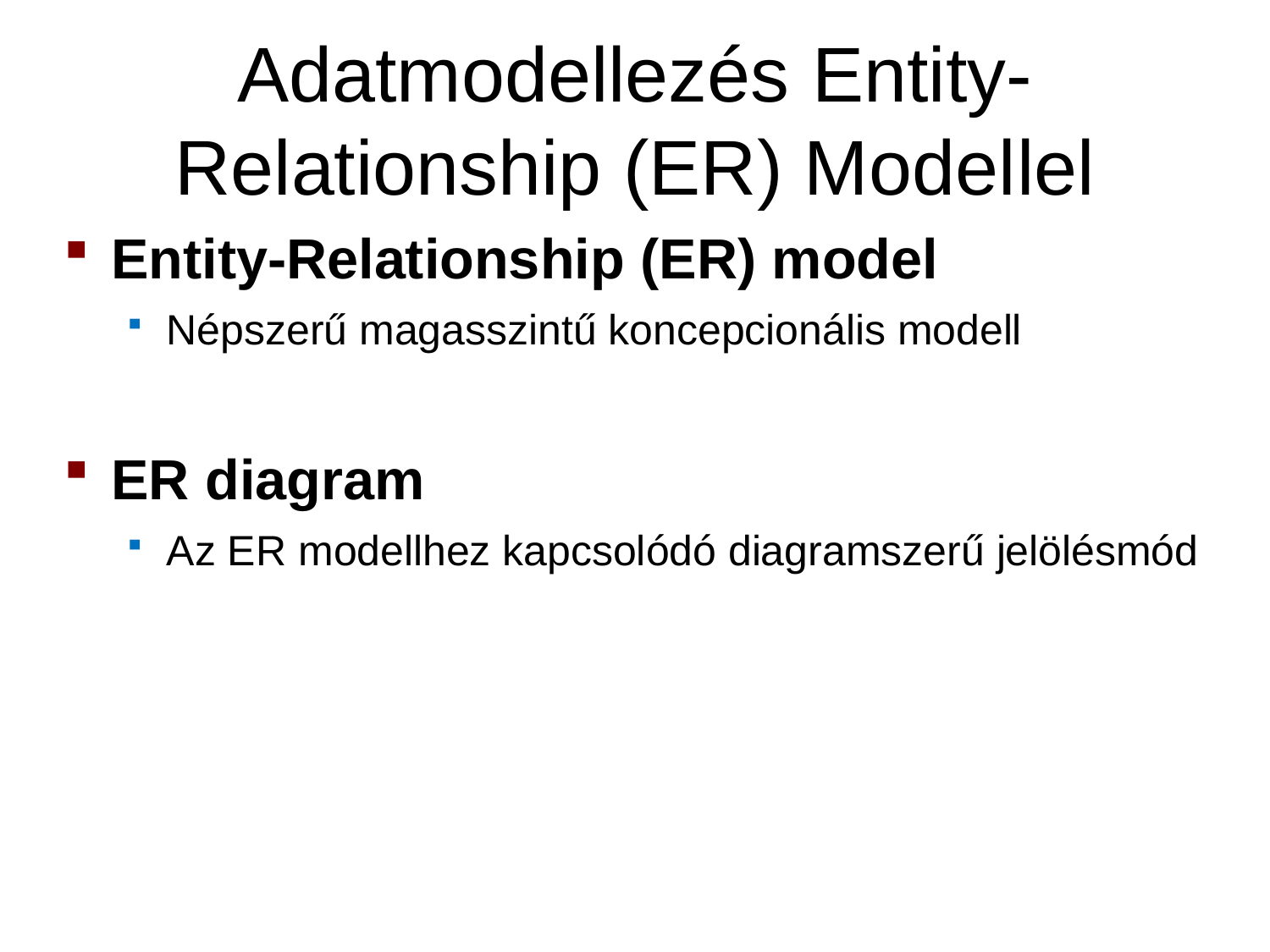

# Adatmodellezés Entity-Relationship (ER) Modellel
Entity-Relationship (ER) model
Népszerű magasszintű koncepcionális modell

ER diagram
Az ER modellhez kapcsolódó diagramszerű jelölésmód